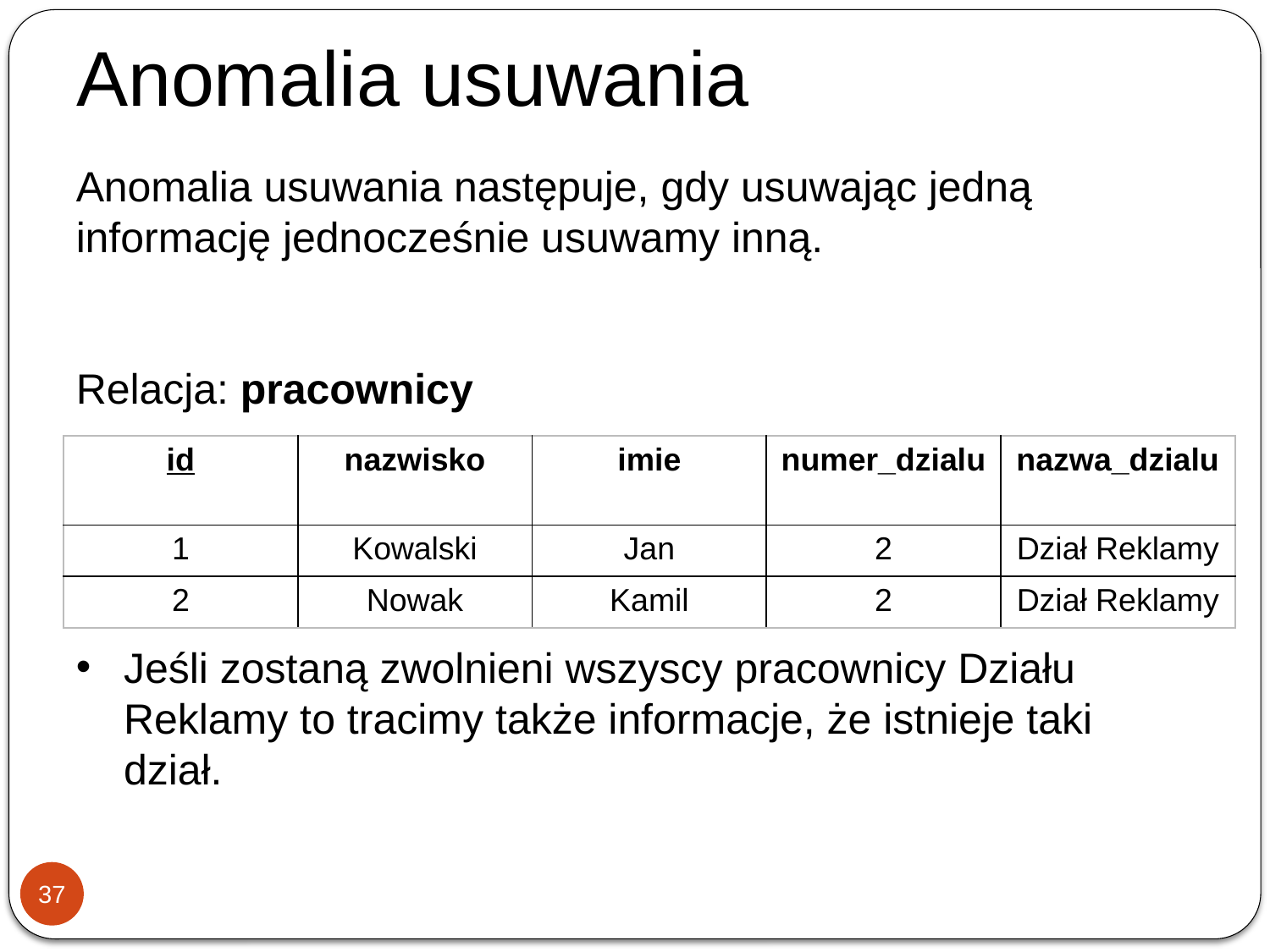

Anomalia usuwania
Anomalia usuwania następuje, gdy usuwając jedną informację jednocześnie usuwamy inną.

Relacja: pracownicy
| id | nazwisko | imie | numer\_dzialu | nazwa\_dzialu |
| --- | --- | --- | --- | --- |
| 1 | Kowalski | Jan | 2 | Dział Reklamy |
| 2 | Nowak | Kamil | 2 | Dział Reklamy |
Jeśli zostaną zwolnieni wszyscy pracownicy Działu Reklamy to tracimy także informacje, że istnieje taki dział.
37